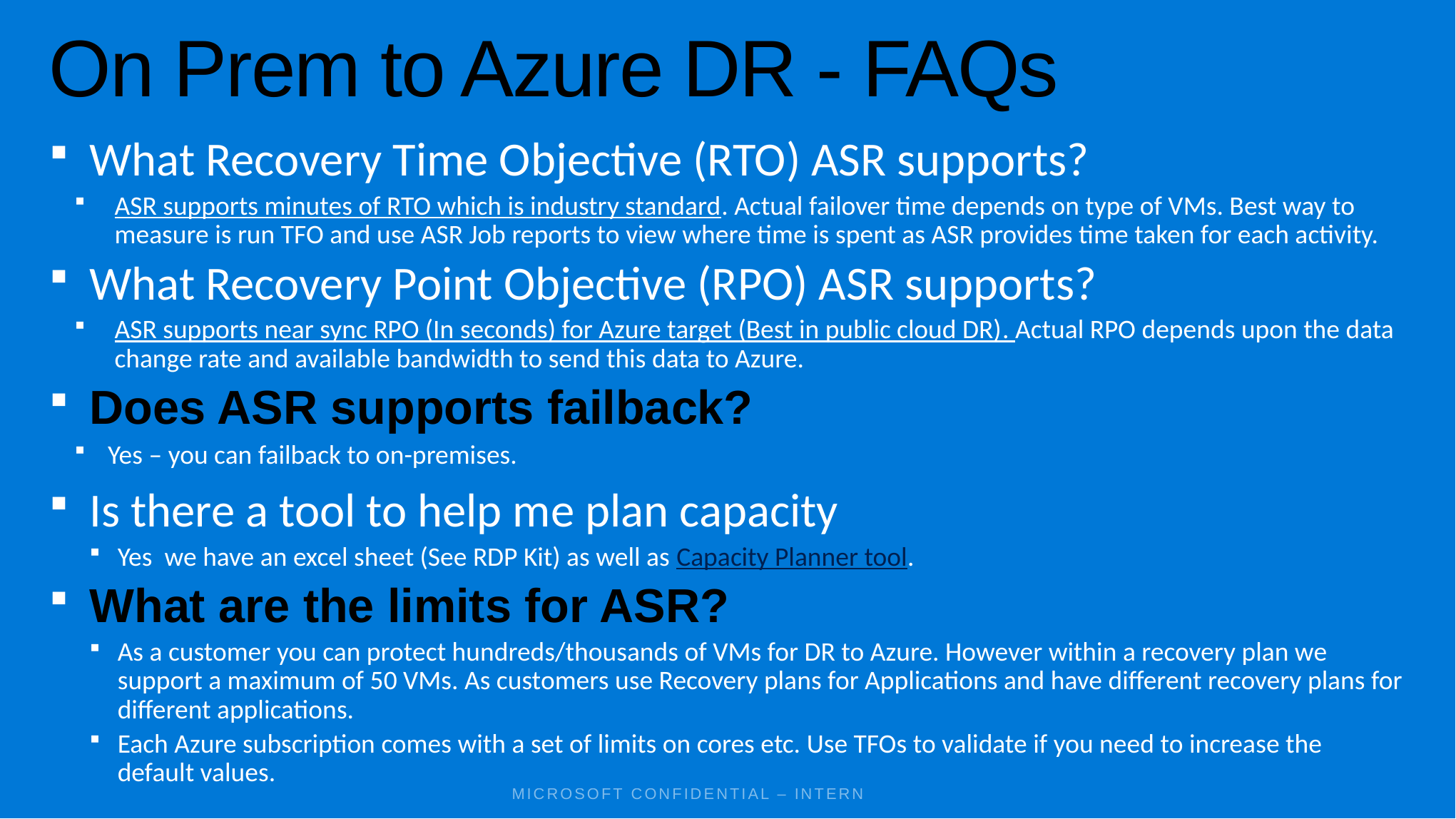

# On Prem to Azure DR - FAQs
What Recovery Time Objective (RTO) ASR supports?
ASR supports minutes of RTO which is industry standard. Actual failover time depends on type of VMs. Best way to measure is run TFO and use ASR Job reports to view where time is spent as ASR provides time taken for each activity.
What Recovery Point Objective (RPO) ASR supports?
ASR supports near sync RPO (In seconds) for Azure target (Best in public cloud DR). Actual RPO depends upon the data change rate and available bandwidth to send this data to Azure.
Does ASR supports failback?
Yes – you can failback to on-premises.
Is there a tool to help me plan capacity
Yes  we have an excel sheet (See RDP Kit) as well as Capacity Planner tool.
What are the limits for ASR?
As a customer you can protect hundreds/thousands of VMs for DR to Azure. However within a recovery plan we support a maximum of 50 VMs. As customers use Recovery plans for Applications and have different recovery plans for different applications.
Each Azure subscription comes with a set of limits on cores etc. Use TFOs to validate if you need to increase the default values.